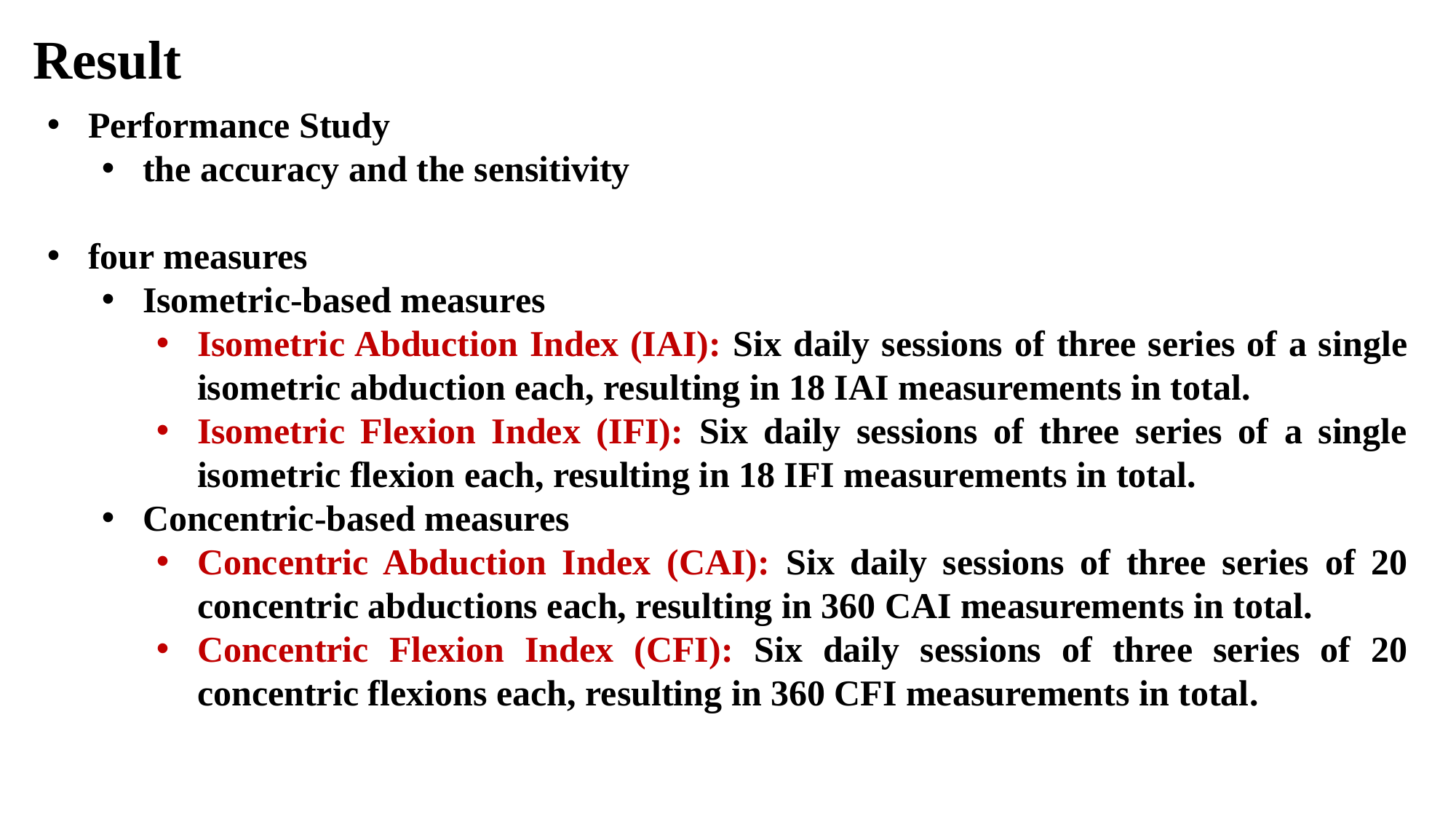

Result
Performance Study
the accuracy and the sensitivity

four measures
Isometric-based measures
Isometric Abduction Index (IAI): Six daily sessions of three series of a single isometric abduction each, resulting in 18 IAI measurements in total.
Isometric Flexion Index (IFI): Six daily sessions of three series of a single isometric flexion each, resulting in 18 IFI measurements in total.
Concentric-based measures
Concentric Abduction Index (CAI): Six daily sessions of three series of 20 concentric abductions each, resulting in 360 CAI measurements in total.
Concentric Flexion Index (CFI): Six daily sessions of three series of 20 concentric flexions each, resulting in 360 CFI measurements in total.